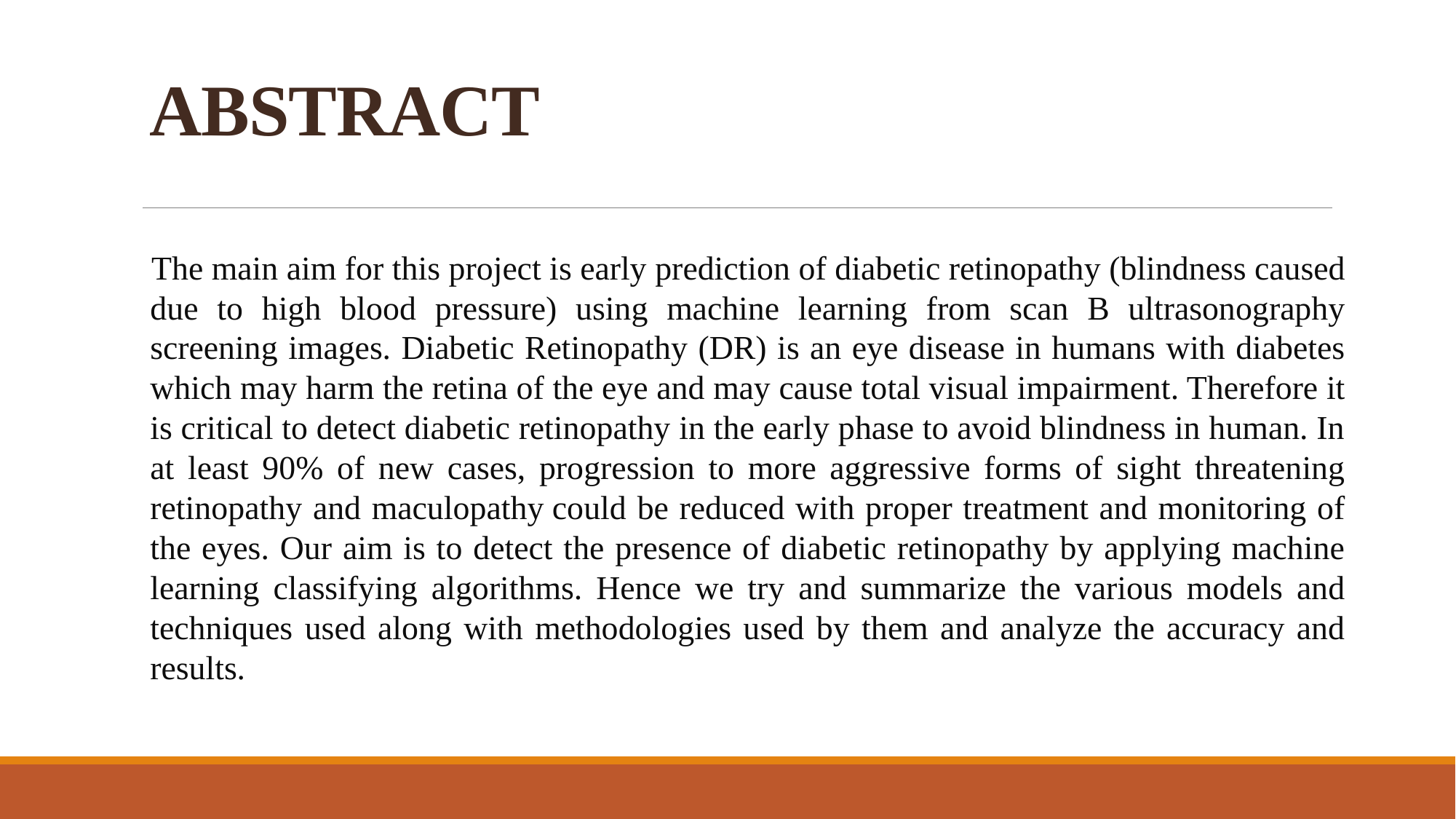

# ABSTRACT
     The main aim for this project is early prediction of diabetic retinopathy (blindness caused due to high blood pressure) using machine learning from scan B ultrasonography screening images. Diabetic Retinopathy (DR) is an eye disease in humans with diabetes which may harm the retina of the eye and may cause total visual impairment. Therefore it is critical to detect diabetic retinopathy in the early phase to avoid blindness in human. In at least 90% of new cases, progression to more aggressive forms of sight threatening retinopathy and maculopathy could be reduced with proper treatment and monitoring of the eyes. Our aim is to detect the presence of diabetic retinopathy by applying machine learning classifying algorithms. Hence we try and summarize the various models and techniques used along with methodologies used by them and analyze the accuracy and results.